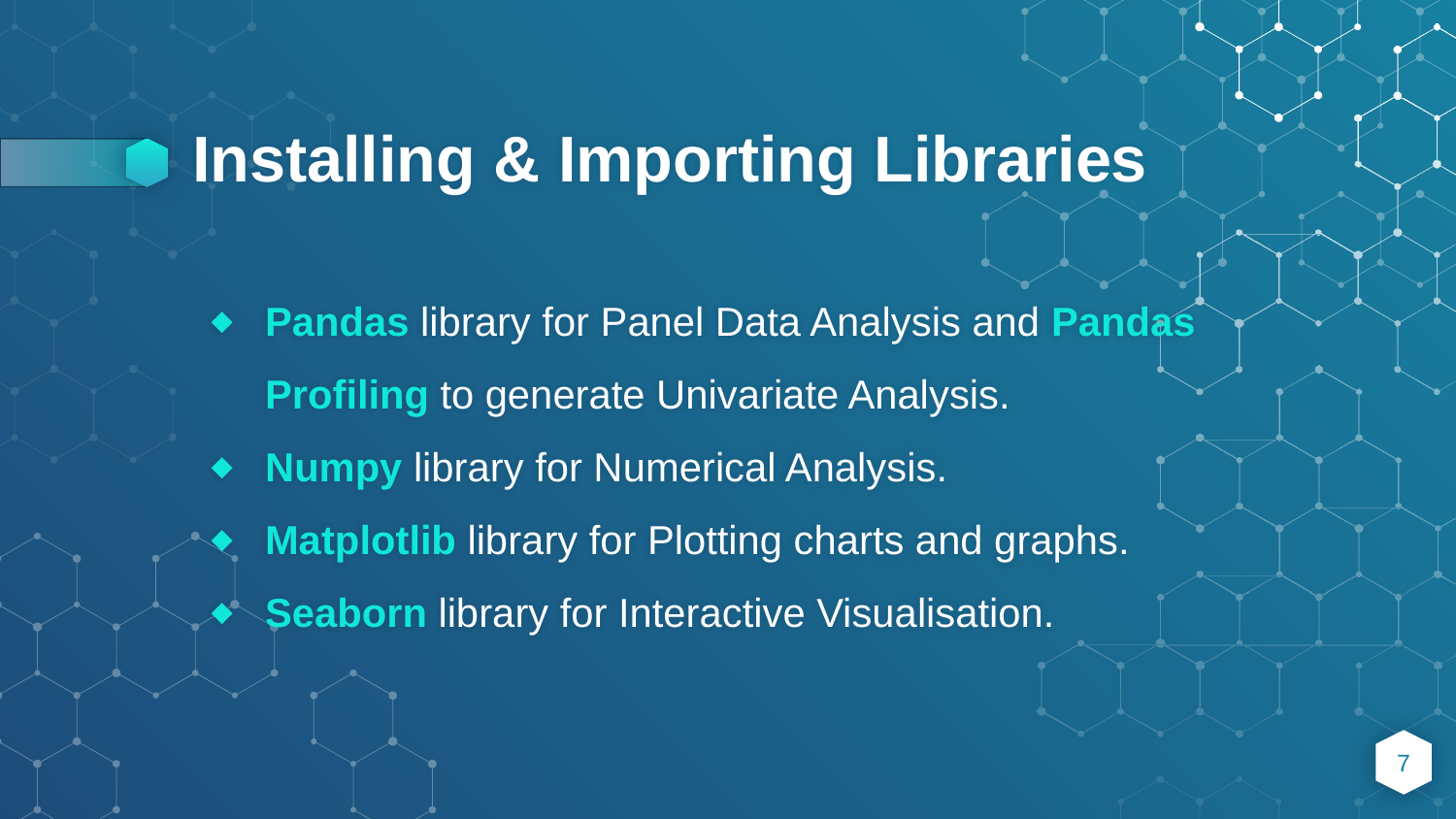

# Installing & Importing Libraries

Pandas library for Panel Data Analysis and Pandas Profiling to generate Univariate Analysis.
Numpy library for Numerical Analysis.
Matplotlib library for Plotting charts and graphs.
Seaborn library for Interactive Visualisation.

7